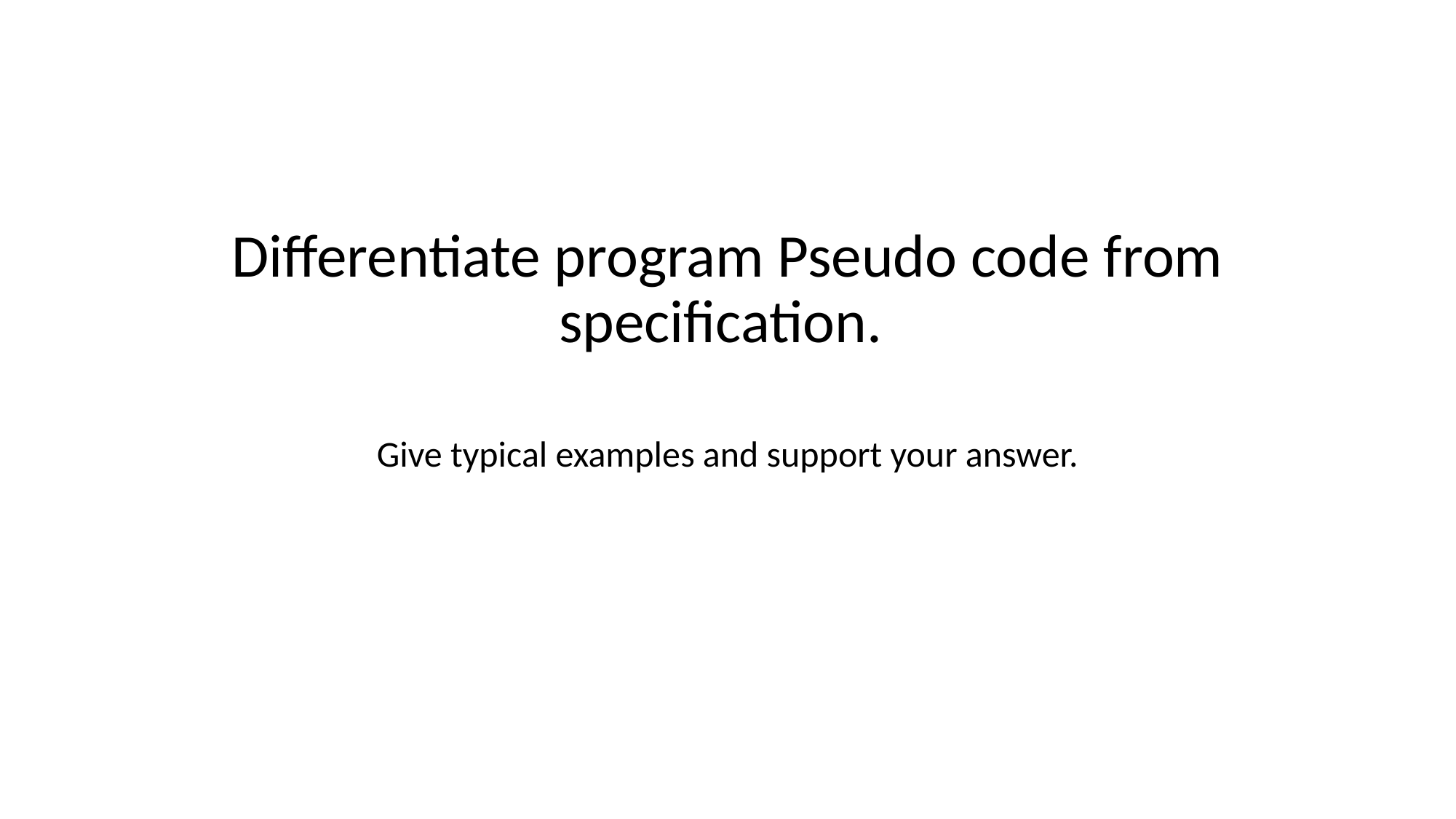

# Differentiate program Pseudo code from specification.
Give typical examples and support your answer.